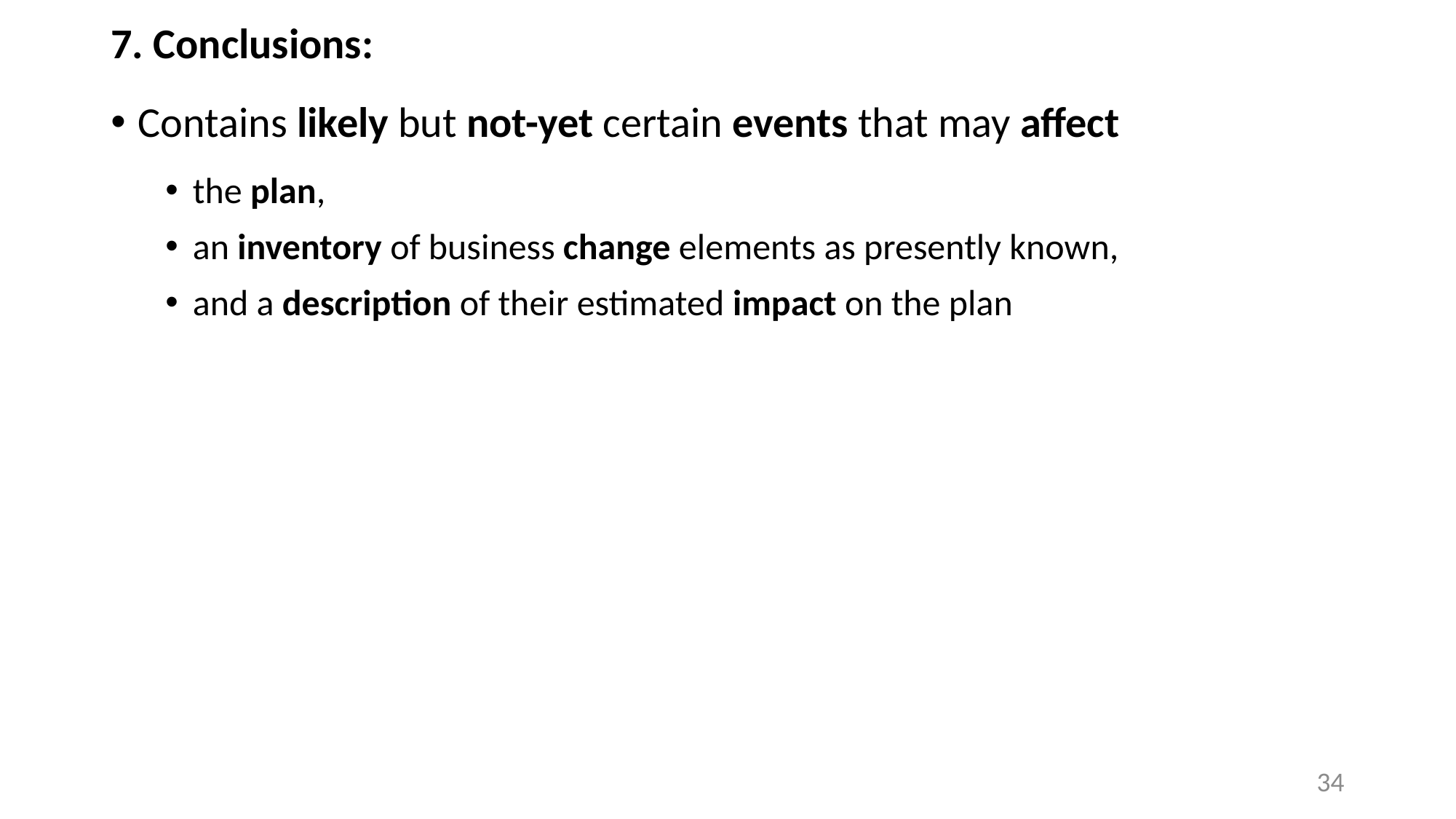

7. Conclusions:
Contains likely but not-yet certain events that may affect
the plan,
an inventory of business change elements as presently known,
and a description of their estimated impact on the plan
34